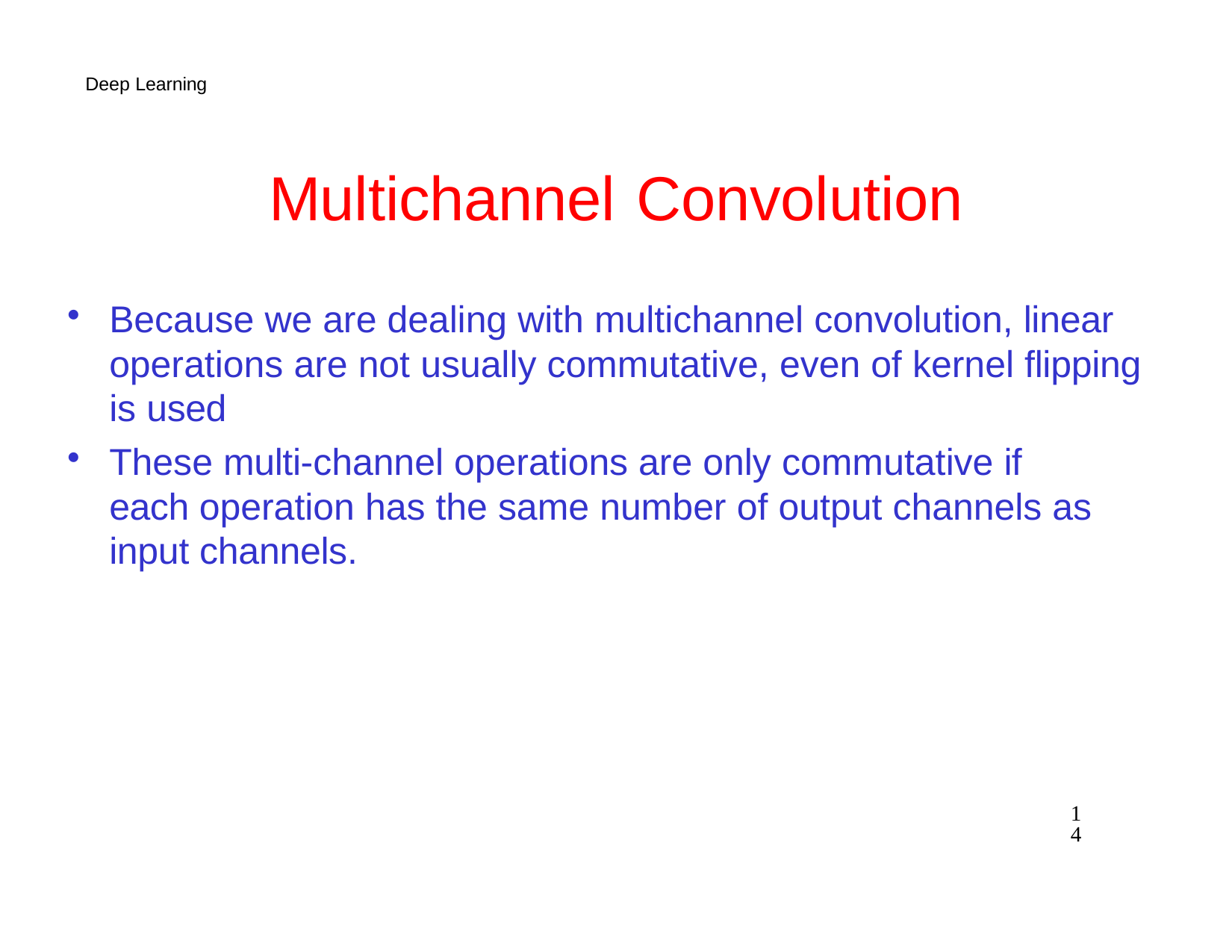

Deep Learning
# Multichannel	Convolution
Because we are dealing with multichannel convolution, linear operations are not usually commutative, even of kernel flipping is used
These multi-channel operations are only commutative if	each operation has the same number of output channels as input channels.
14